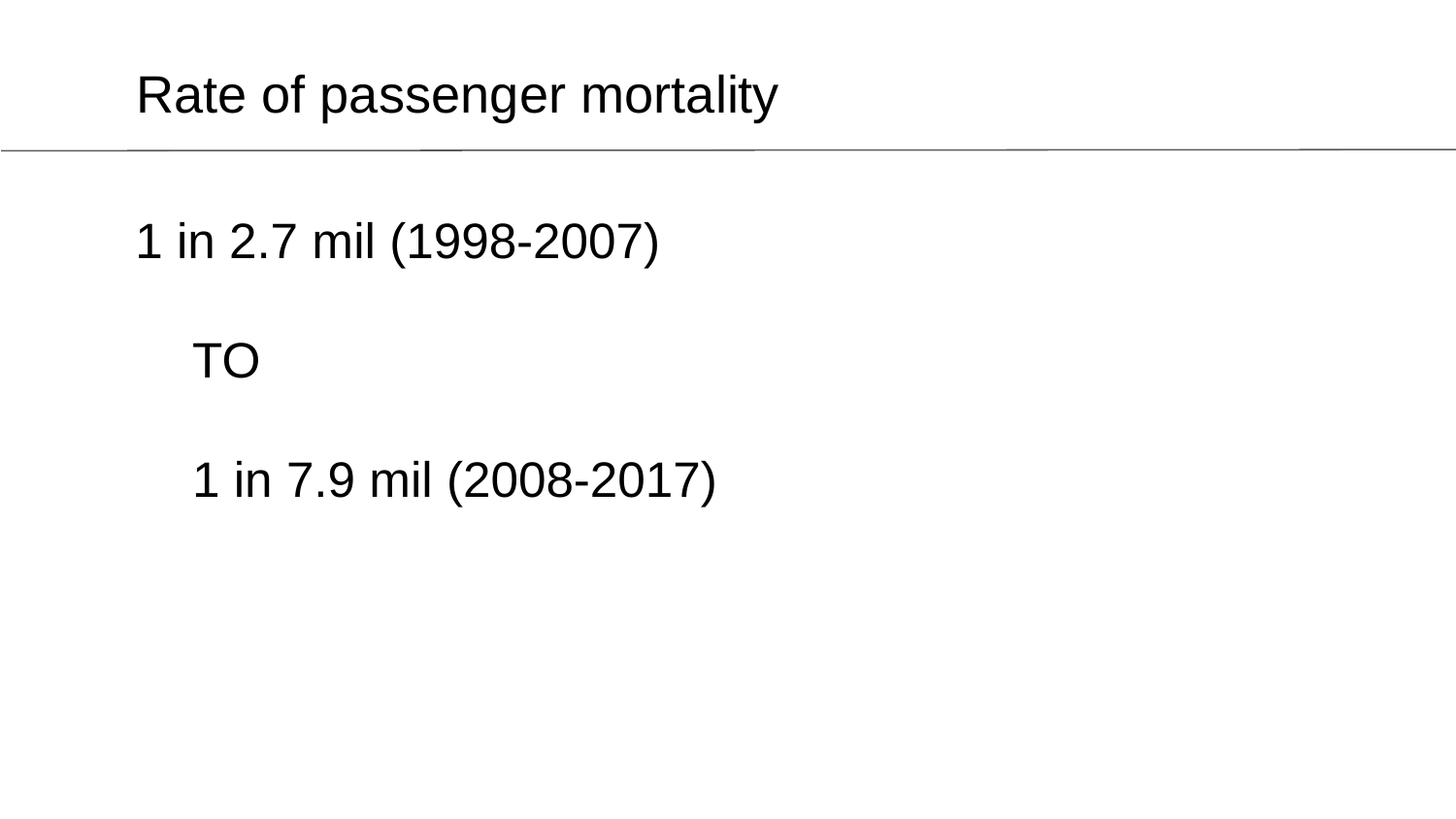

Rate of passenger mortality
# 1 in 2.7 mil (1998-2007)

								TO

								1 in 7.9 mil (2008-2017)